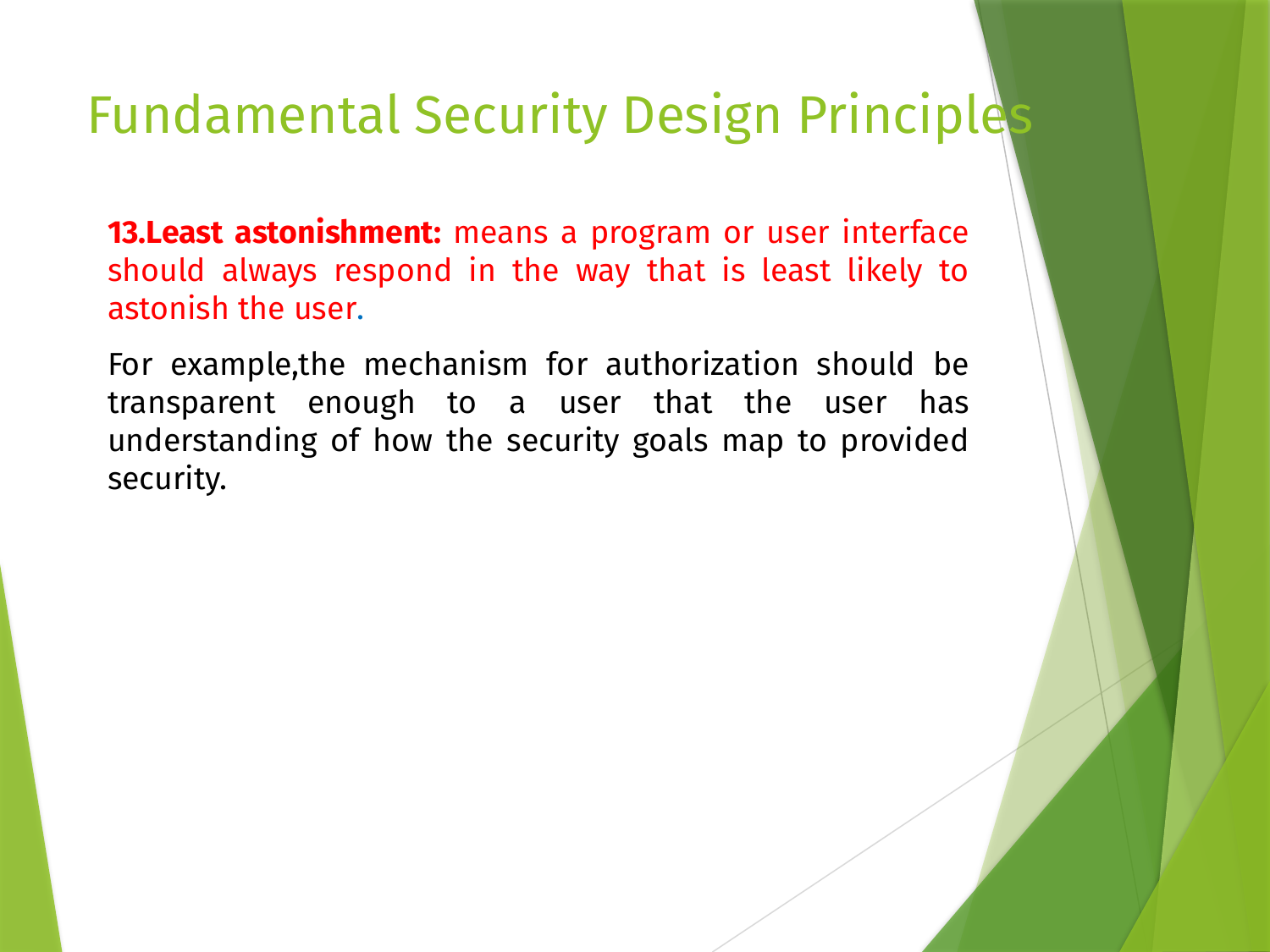

# Fundamental Security Design Principles
13.Least astonishment: means a program or user interface should always respond in the way that is least likely to astonish the user.
For example,the mechanism for authorization should be transparent enough to a user that the user has understanding of how the security goals map to provided security.